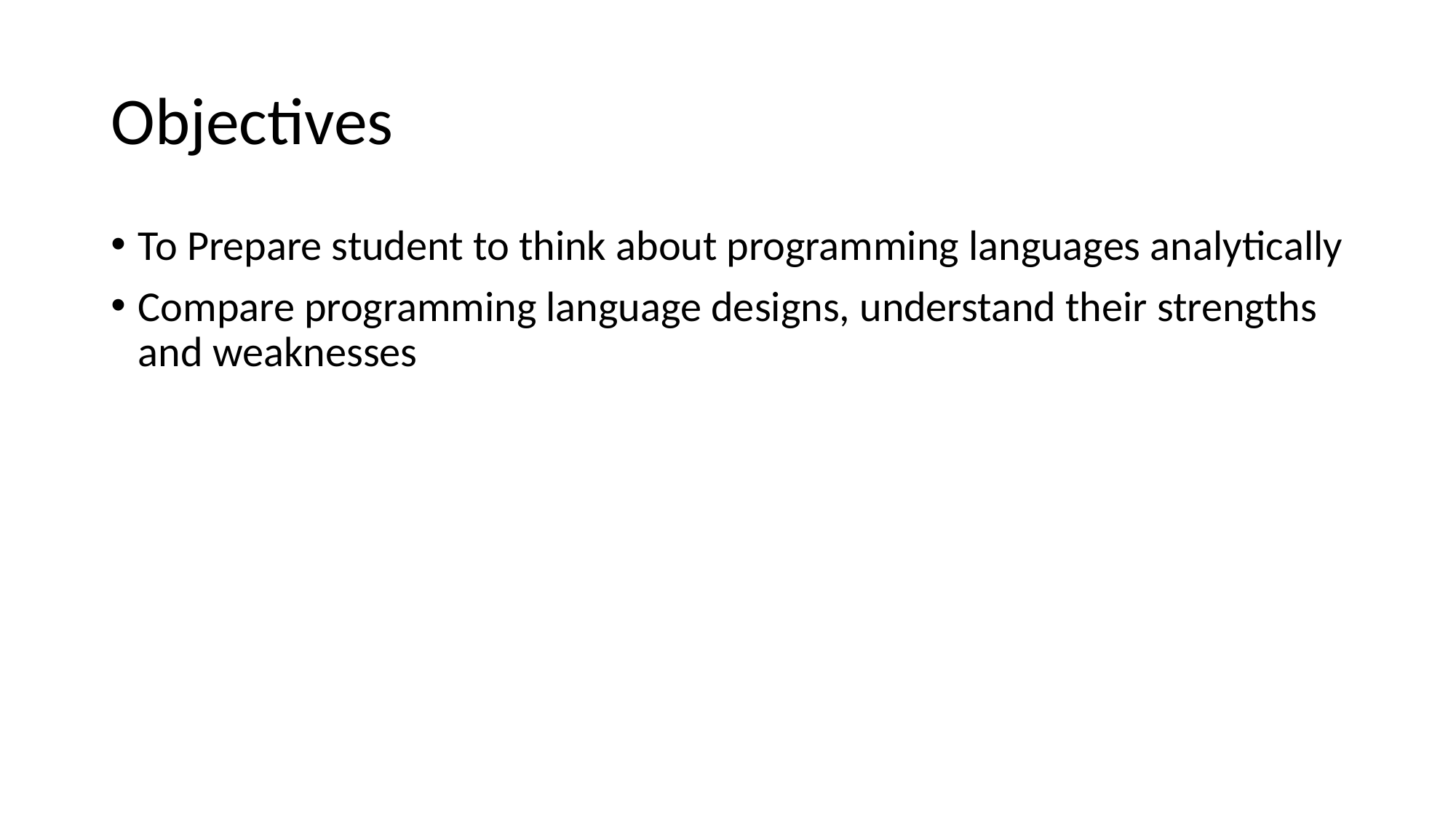

# Objectives
To Prepare student to think about programming languages analytically
Compare programming language designs, understand their strengths and weaknesses